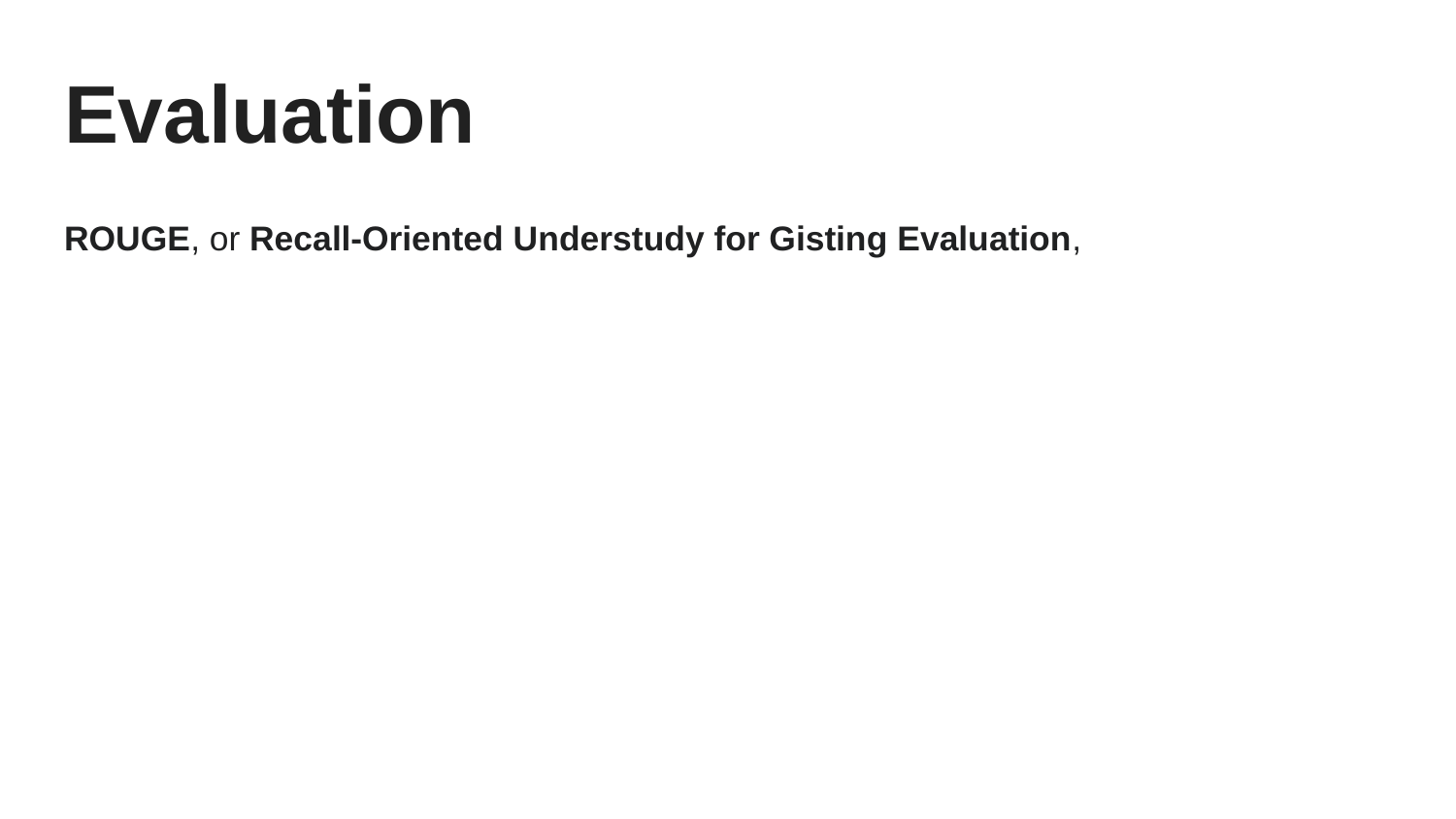

# Evaluation
ROUGE, or Recall-Oriented Understudy for Gisting Evaluation,